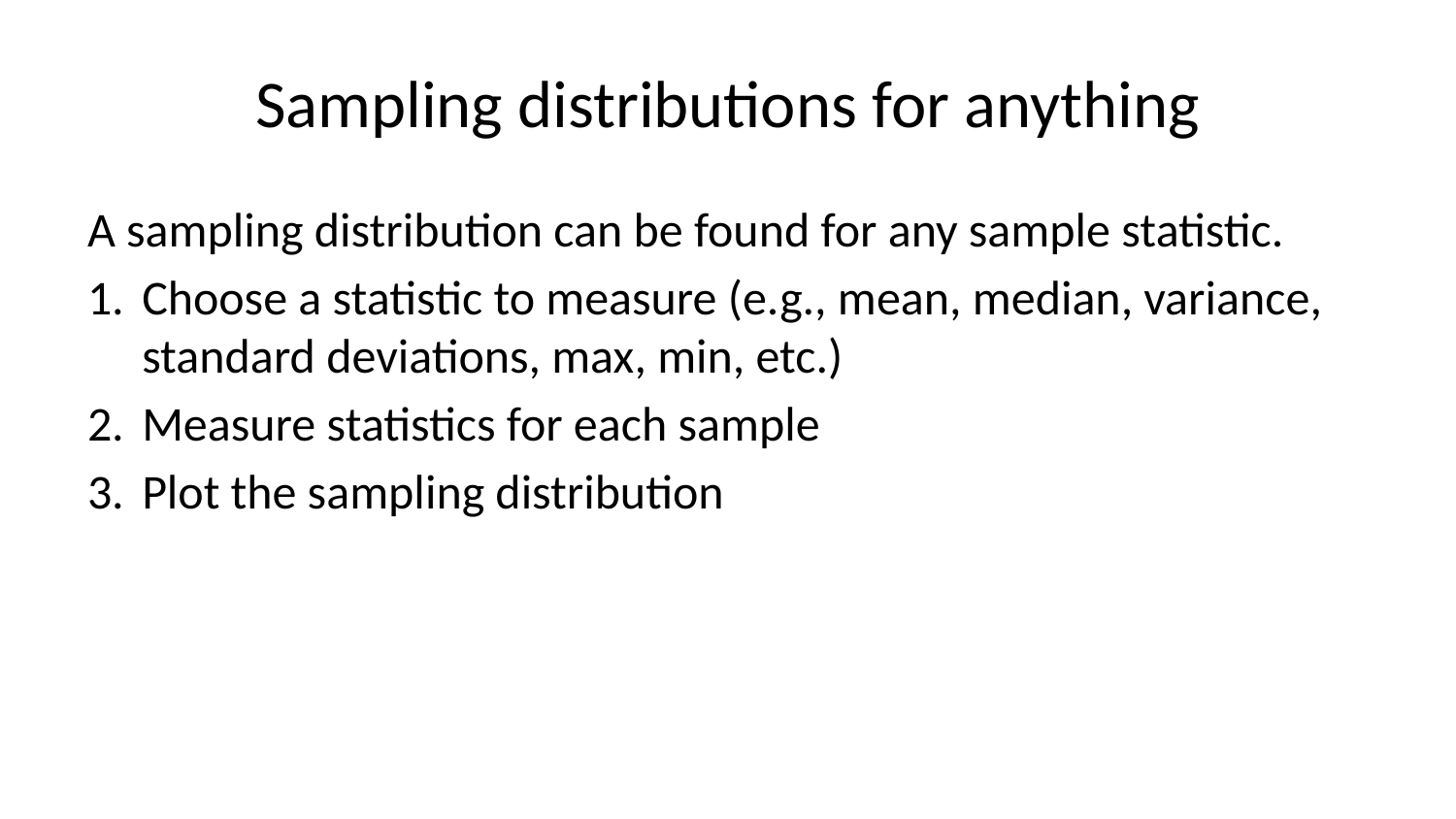

# Sampling distributions for anything
A sampling distribution can be found for any sample statistic.
Choose a statistic to measure (e.g., mean, median, variance, standard deviations, max, min, etc.)
Measure statistics for each sample
Plot the sampling distribution